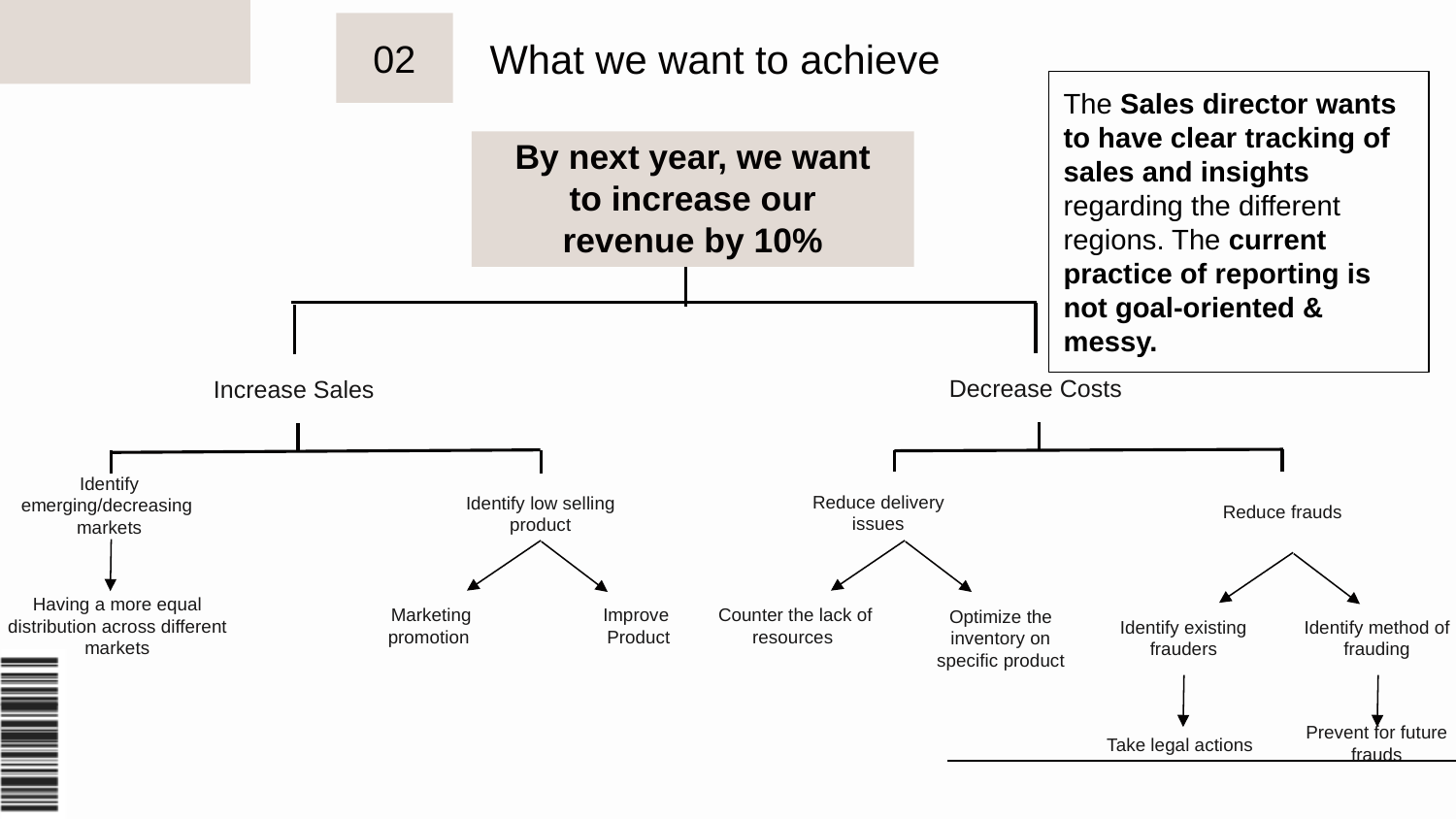

02
What we want to achieve
The Sales director wants to have clear tracking of sales and insights regarding the different regions. The current practice of reporting is not goal-oriented & messy.
By next year, we want to increase our revenue by 10%

Decrease Costs
Increase Sales
Identify emerging/decreasing  markets
Reduce frauds
Reduce delivery issues
Identify low selling product

Marketing promotion
Counter the lack of resources
Having a more equal distribution across different markets
Improve
 Product
Optimize the inventory on specific product
Identify method of frauding
Identify existing frauders
Prevent for future frauds
Take legal actions